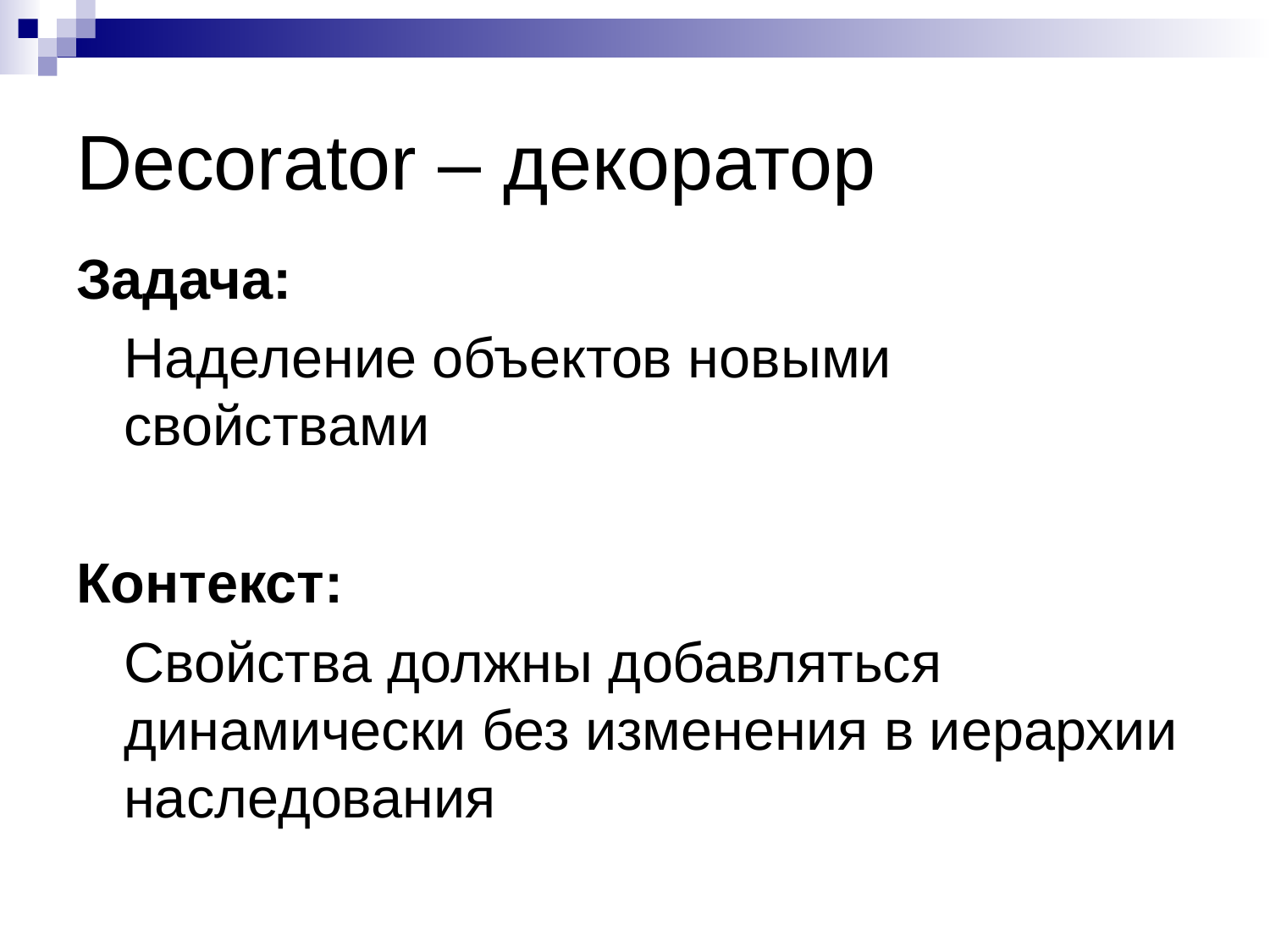

# Decorator – декоратор
Задача:
	Наделение объектов новыми свойствами

Контекст:
	Свойства должны добавляться динамически без изменения в иерархии наследования